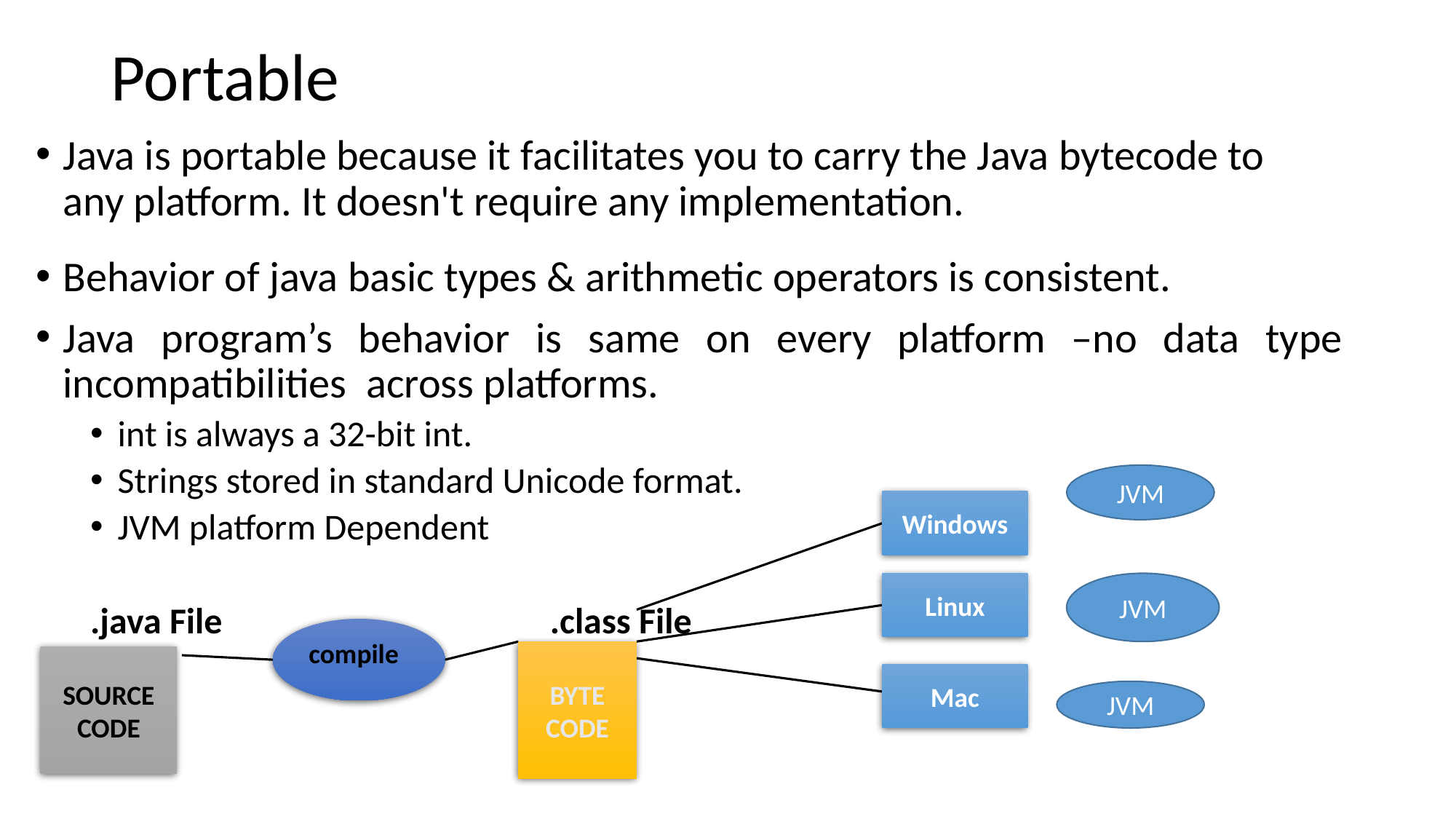

# Portable

Java is portable because it facilitates you to carry the Java bytecode to any platform. It doesn't require any implementation.

Behavior of java basic types & arithmetic operators is consistent.
Java program’s behavior is same on every platform –no data type incompatibilities  across platforms.
int is always a 32-bit int.
Strings stored in standard Unicode format.
JVM platform Dependent

.java File                                        .class File

JVM
Windows
Linux
JVM
compile
BYTE CODE
SOURCE
CODE
Mac
JVM